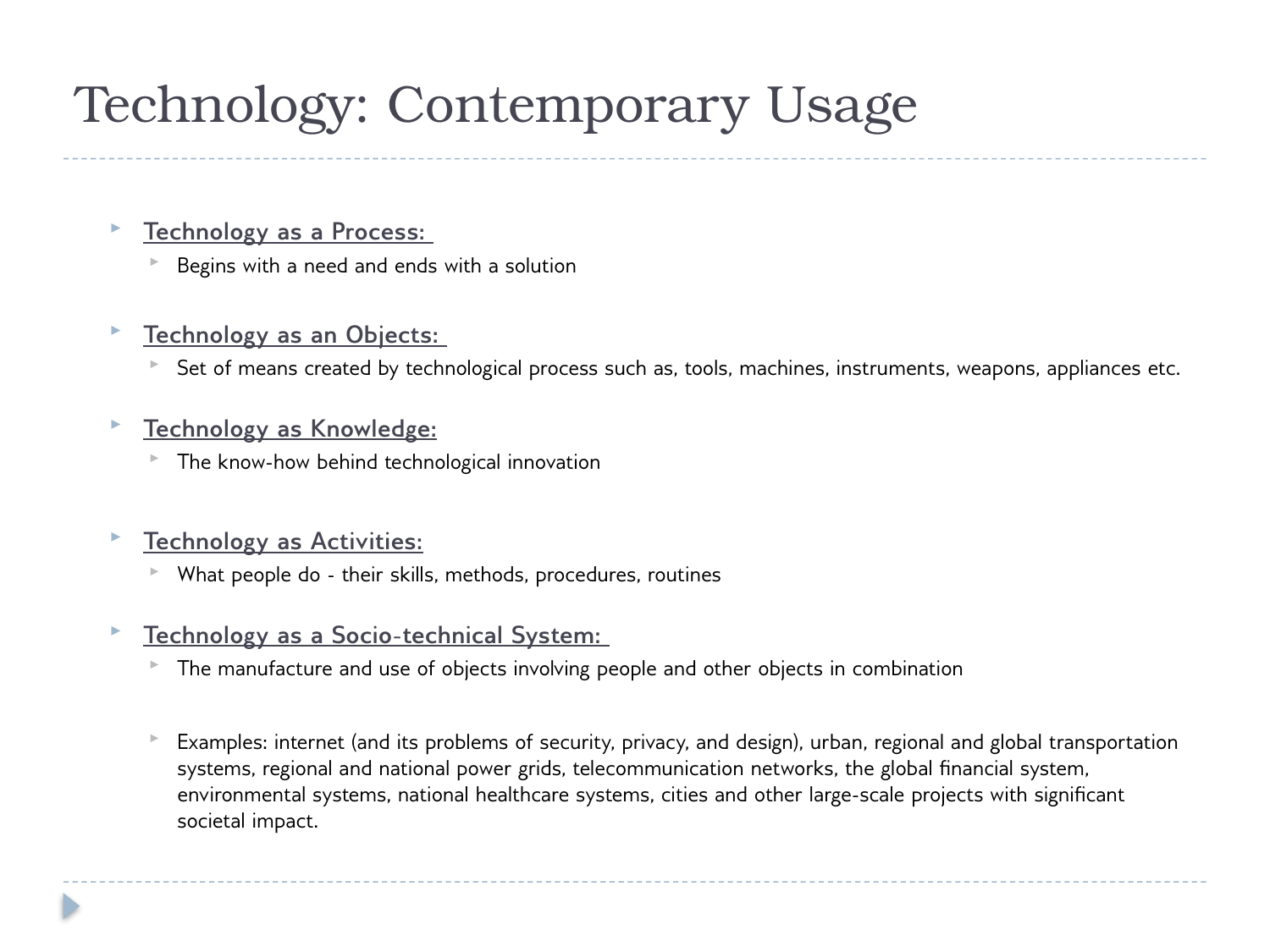

# Technology: Contemporary Usage

Technology as a Process:
Begins with a need and ends with a solution

Technology as an Objects:
Set of means created by technological process such as, tools, machines, instruments, weapons, appliances etc.
Technology as Knowledge:
The know-how behind technological innovation

Technology as Activities:
What people do - their skills, methods, procedures, routines
Technology as a Socio-technical System:
The manufacture and use of objects involving people and other objects in combination

Examples: internet (and its problems of security, privacy, and design), urban, regional and global transportation systems, regional and national power grids, telecommunication networks, the global financial system, environmental systems, national healthcare systems, cities and other large-scale projects with significant societal impact.